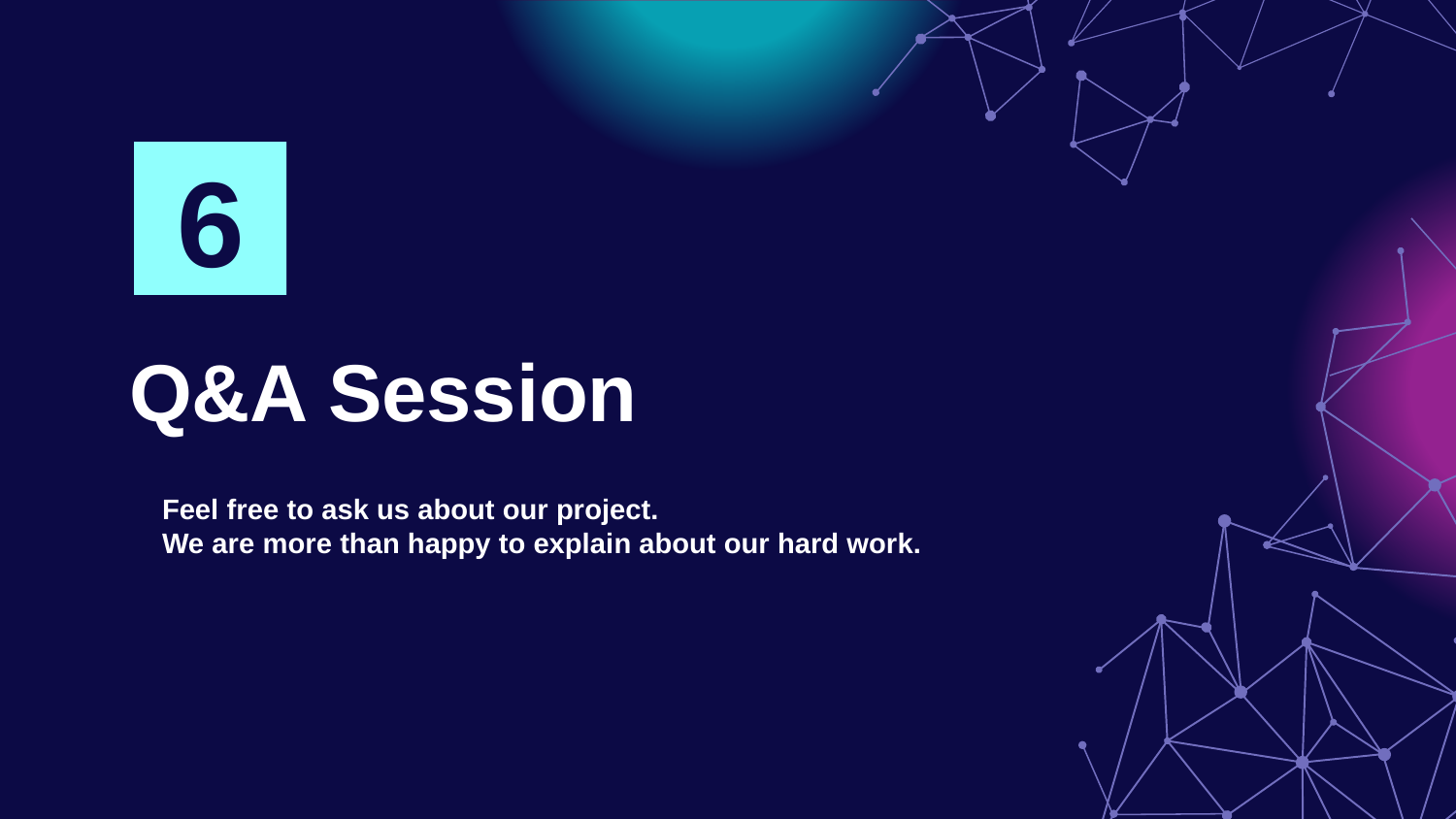

6

# Q&A Session
Feel free to ask us about our project.
We are more than happy to explain about our hard work.